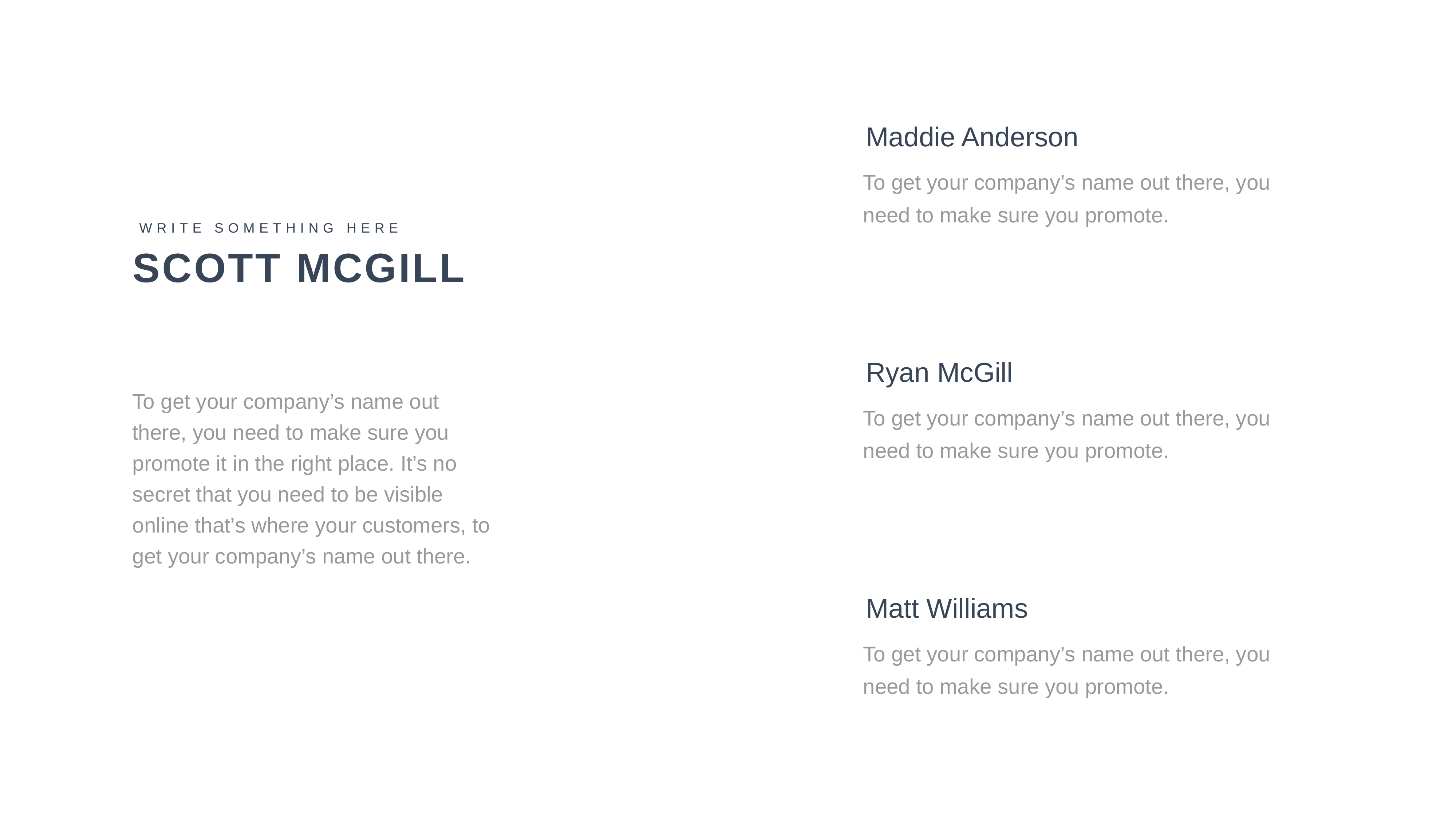

Maddie Anderson
To get your company’s name out there, you need to make sure you promote.
WRITE SOMETHING HERE
SCOTT MCGILL
To get your company’s name out there, you need to make sure you promote it in the right place. It’s no secret that you need to be visible online that’s where your customers, to get your company’s name out there.

Ryan McGill
To get your company’s name out there, you need to make sure you promote.

Matt Williams
To get your company’s name out there, you need to make sure you promote.